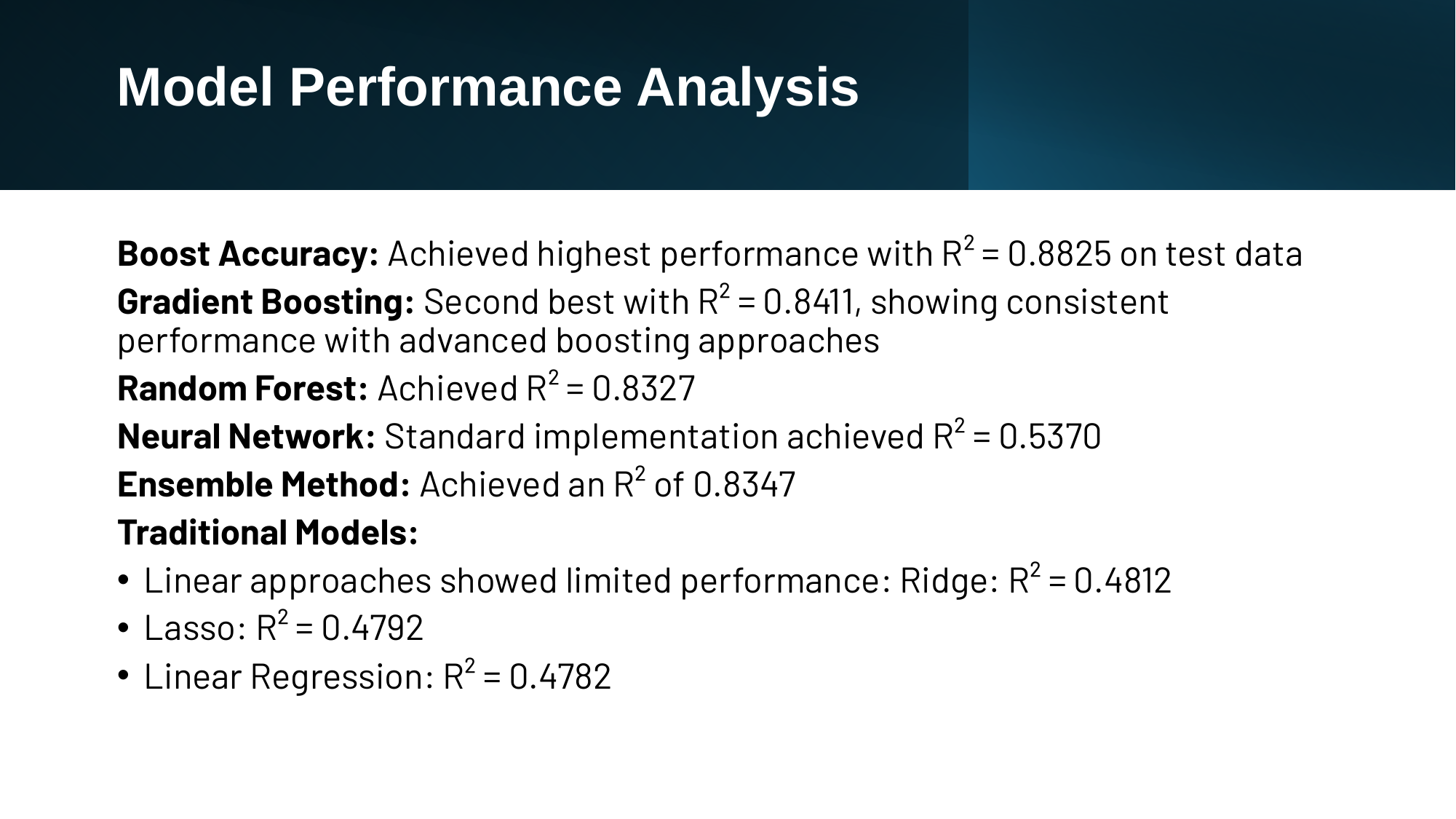

# Model Performance Analysis
Boost Accuracy: Achieved highest performance with R² = 0.8825 on test data
Gradient Boosting: Second best with R² = 0.8411, showing consistent performance with advanced boosting approaches
Random Forest: Achieved R² = 0.8327
Neural Network: Standard implementation achieved R² = 0.5370
Ensemble Method: Achieved an R² of 0.8347
Traditional Models:
Linear approaches showed limited performance: Ridge: R² = 0.4812
Lasso: R² = 0.4792
Linear Regression: R² = 0.4782